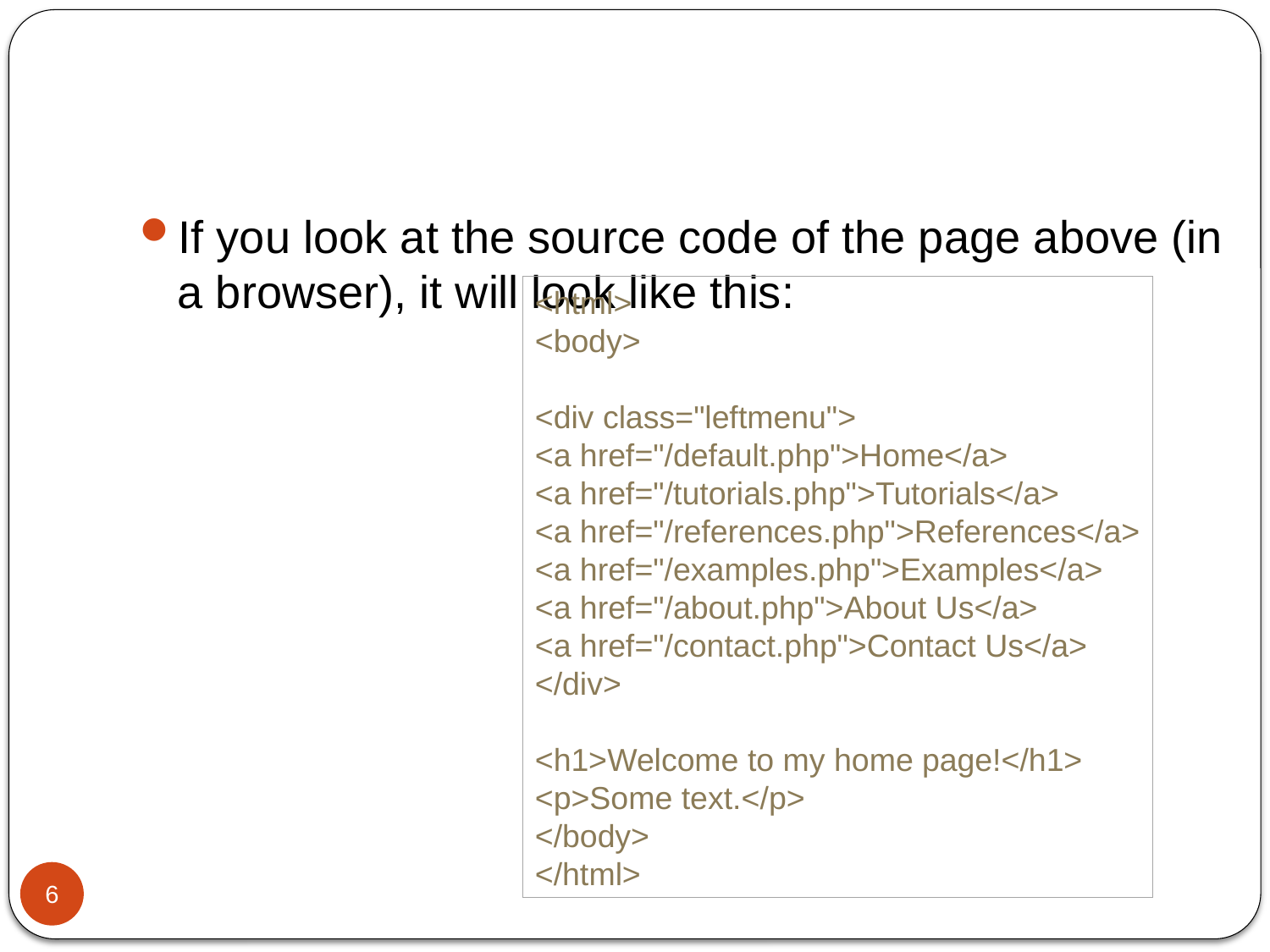

#
If you look at the source code of the page above (in a browser), it will look like this:

<html>
<body>

<div class="leftmenu">
<a href="/default.php">Home</a>
<a href="/tutorials.php">Tutorials</a>
<a href="/references.php">References</a>
<a href="/examples.php">Examples</a>
<a href="/about.php">About Us</a>
<a href="/contact.php">Contact Us</a>
</div>

<h1>Welcome to my home page!</h1>
<p>Some text.</p>
</body>
</html>
6